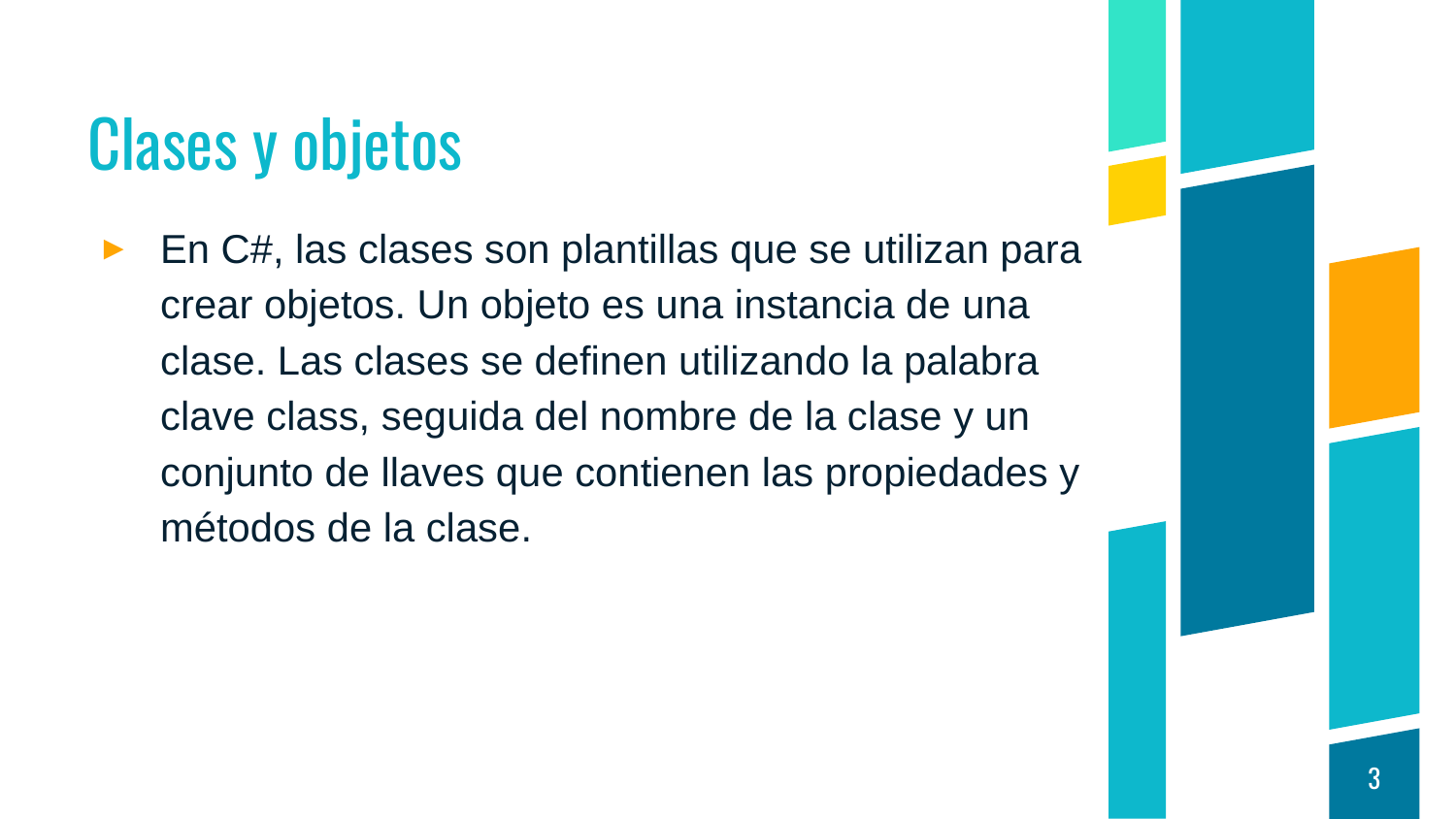

# Clases y objetos
En C#, las clases son plantillas que se utilizan para crear objetos. Un objeto es una instancia de una clase. Las clases se definen utilizando la palabra clave class, seguida del nombre de la clase y un conjunto de llaves que contienen las propiedades y métodos de la clase.
3